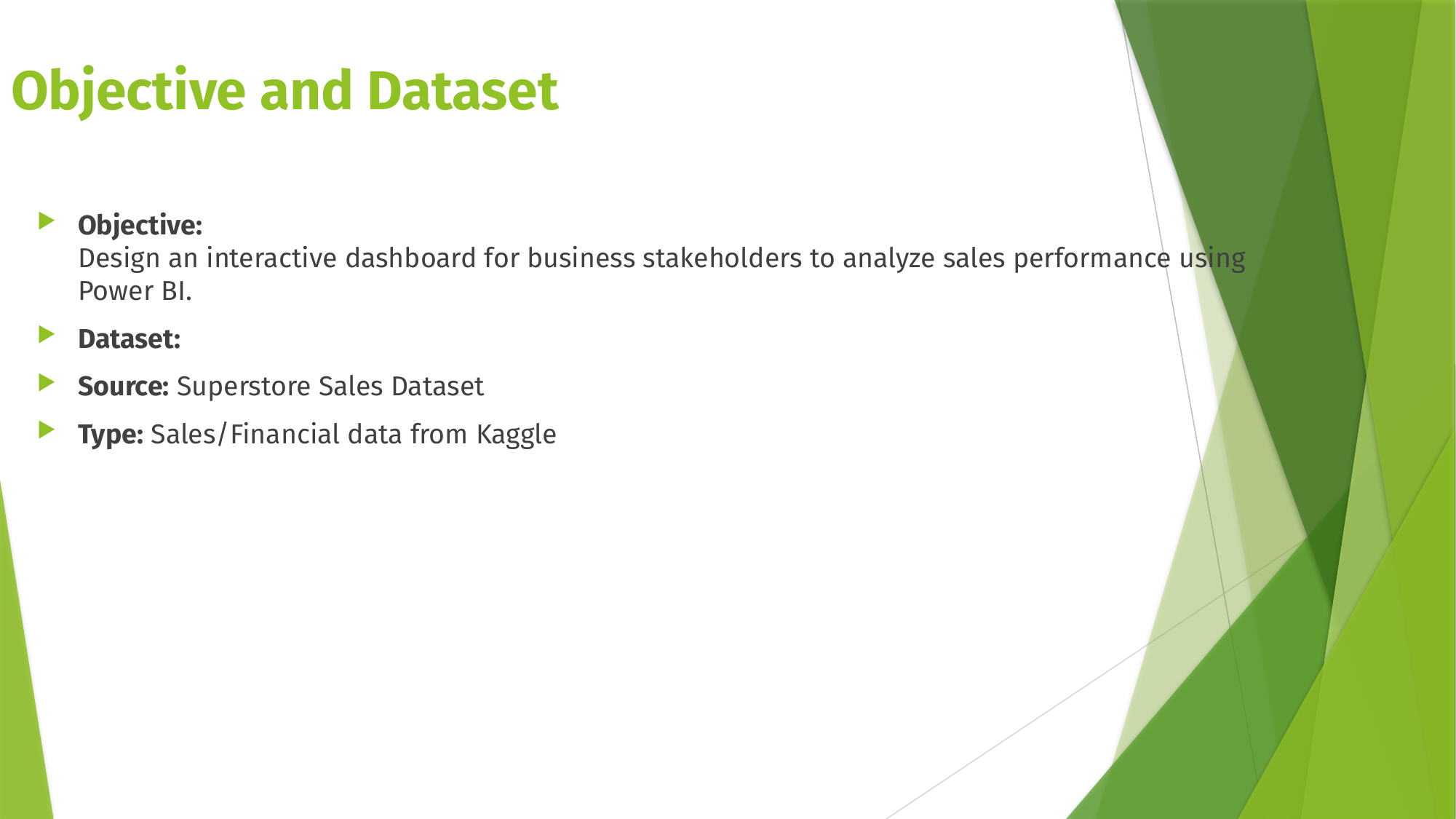

# Objective and Dataset
Objective:
Design an interactive dashboard for business stakeholders to analyze sales performance using Power BI.
Dataset:
Source: Superstore Sales Dataset
Type: Sales/Financial data from Kaggle